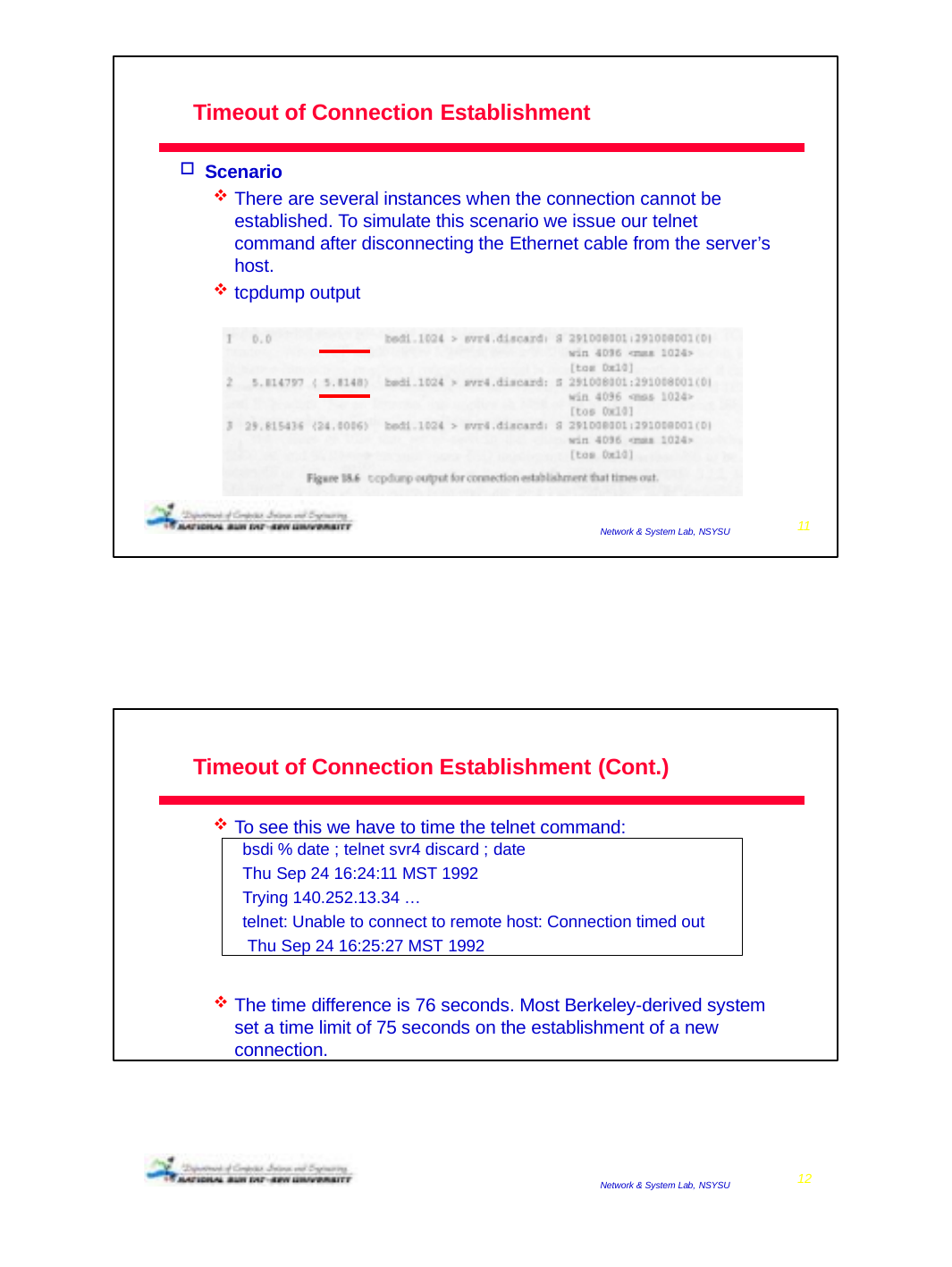

Timeout of Connection Establishment

Scenario
There are several instances when the connection cannot be  established. To simulate this scenario we issue our telnet  command after disconnecting the Ethernet cable from the server’s  host.
tcpdump output

2008/12/9
11
Network & System Lab, NSYSU

Timeout of Connection Establishment (Cont.)

To see this we have to time the telnet command:

The time difference is 76 seconds. Most Berkeley-derived system  set a time limit of 75 seconds on the establishment of a new  connection.

bsdi % date ; telnet svr4 discard ; date
Thu Sep 24 16:24:11 MST 1992
Trying 140.252.13.34 …
telnet: Unable to connect to remote host: Connection timed out  Thu Sep 24 16:25:27 MST 1992

2008/12/9
12
Network & System Lab, NSYSU